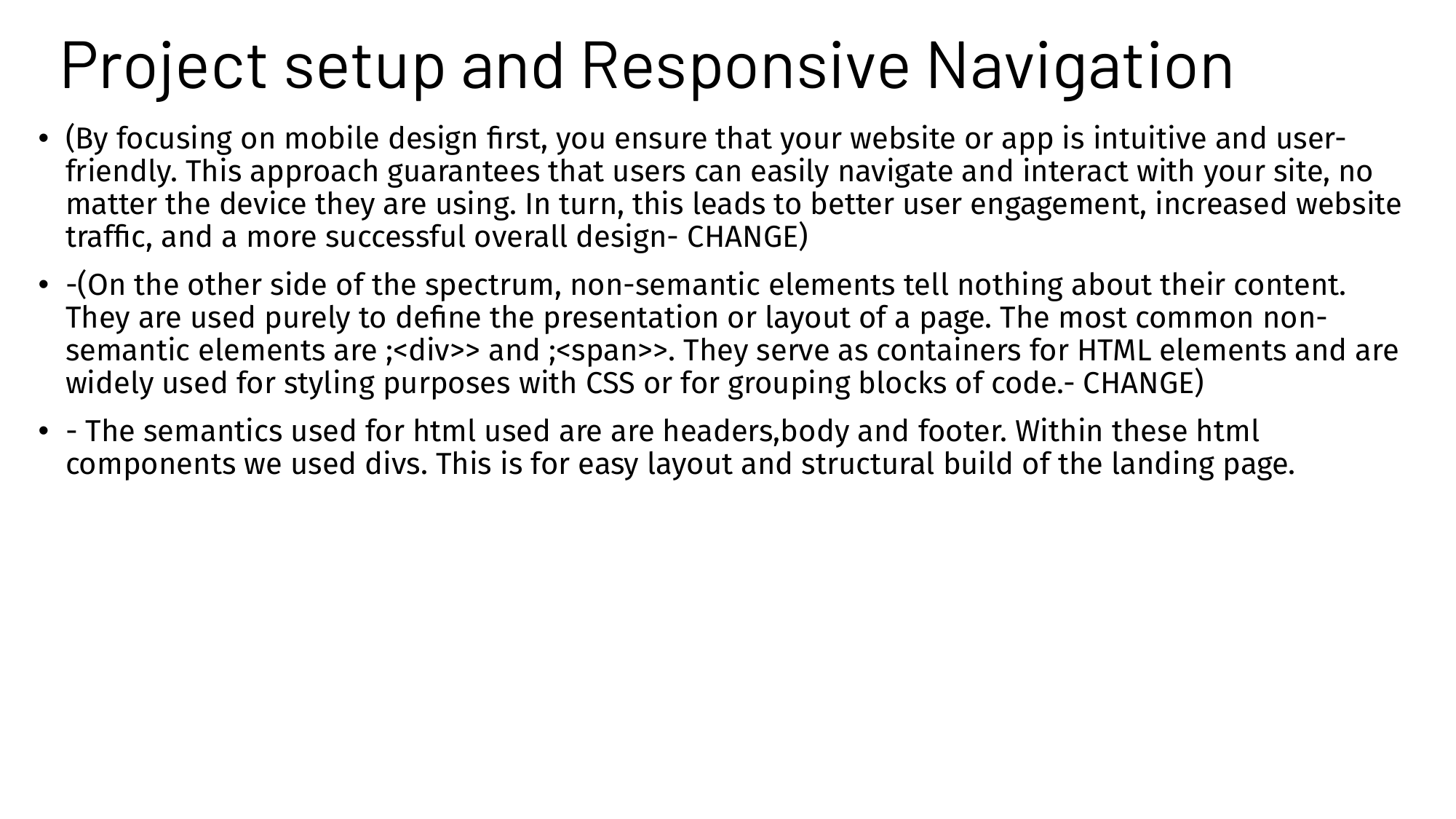

# Project setup and Responsive Navigation
(By focusing on mobile design first, you ensure that your website or app is intuitive and user-friendly. This approach guarantees that users can easily navigate and interact with your site, no matter the device they are using. In turn, this leads to better user engagement, increased website traffic, and a more successful overall design- CHANGE)
-(On the other side of the spectrum, non-semantic elements tell nothing about their content. They are used purely to define the presentation or layout of a page. The most common non-semantic elements are ;<div>> and ;<span>>. They serve as containers for HTML elements and are widely used for styling purposes with CSS or for grouping blocks of code.- CHANGE)
- The semantics used for html used are are headers,body and footer. Within these html components we used divs. This is for easy layout and structural build of the landing page.